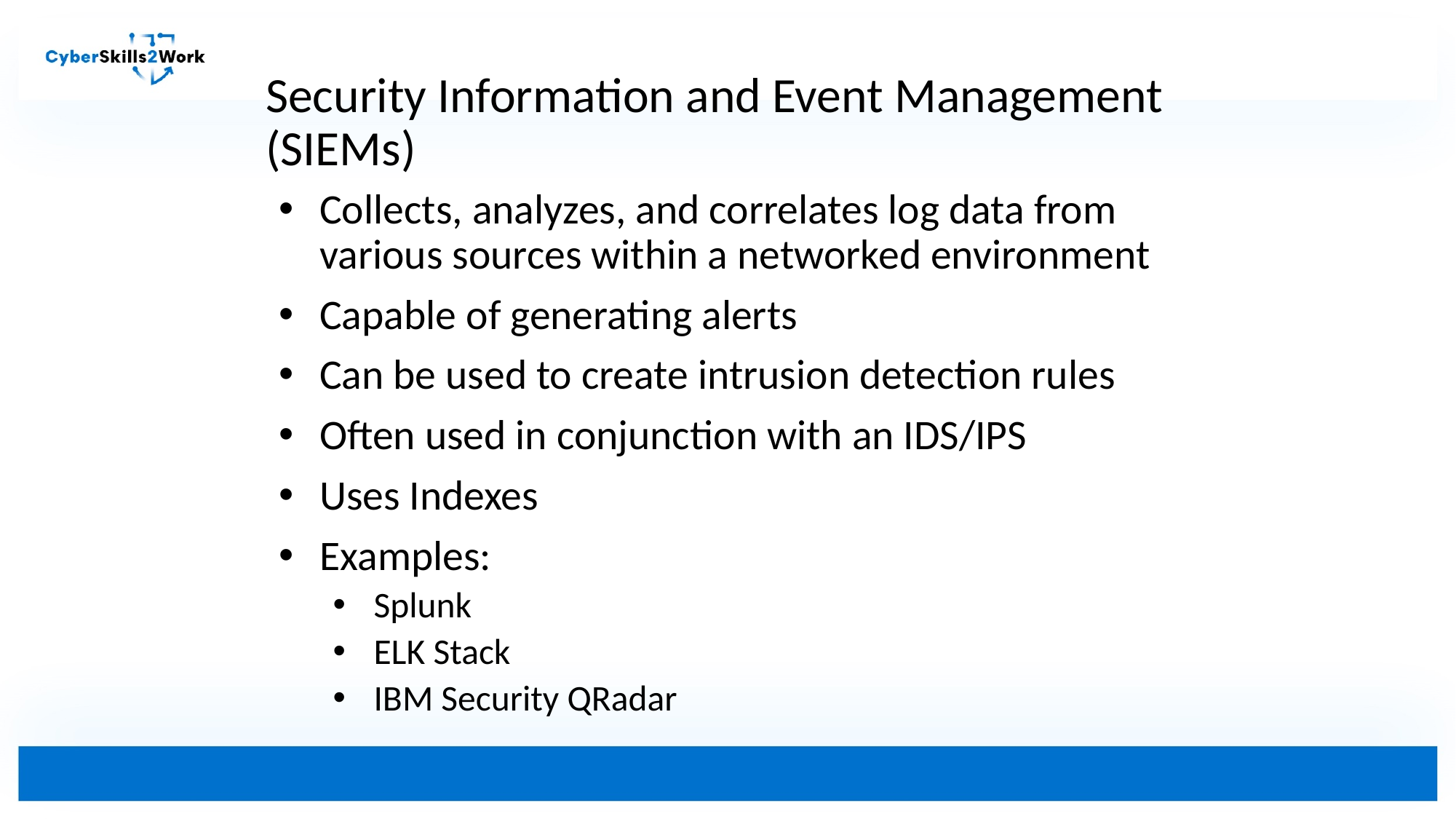

# Security Information and Event Management (SIEMs)
Collects, analyzes, and correlates log data from various sources within a networked environment
Capable of generating alerts
Can be used to create intrusion detection rules
Often used in conjunction with an IDS/IPS
Uses Indexes
Examples:
Splunk
ELK Stack
IBM Security QRadar